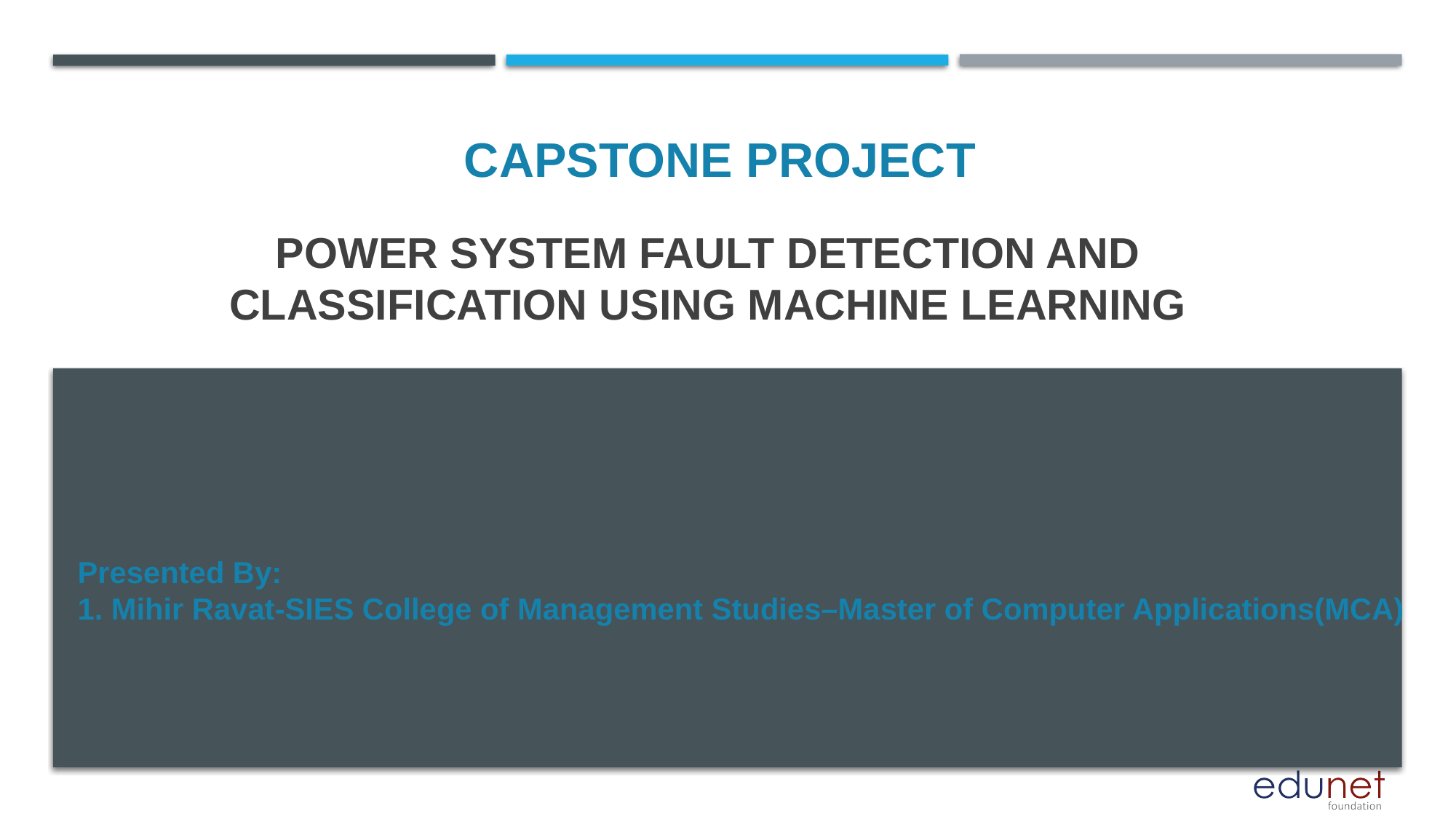

CAPSTONE PROJECT
# Power System Fault Detection and Classification Using machine learning
Presented By:
1. Mihir Ravat-SIES College of Management Studies–Master of Computer Applications(MCA)